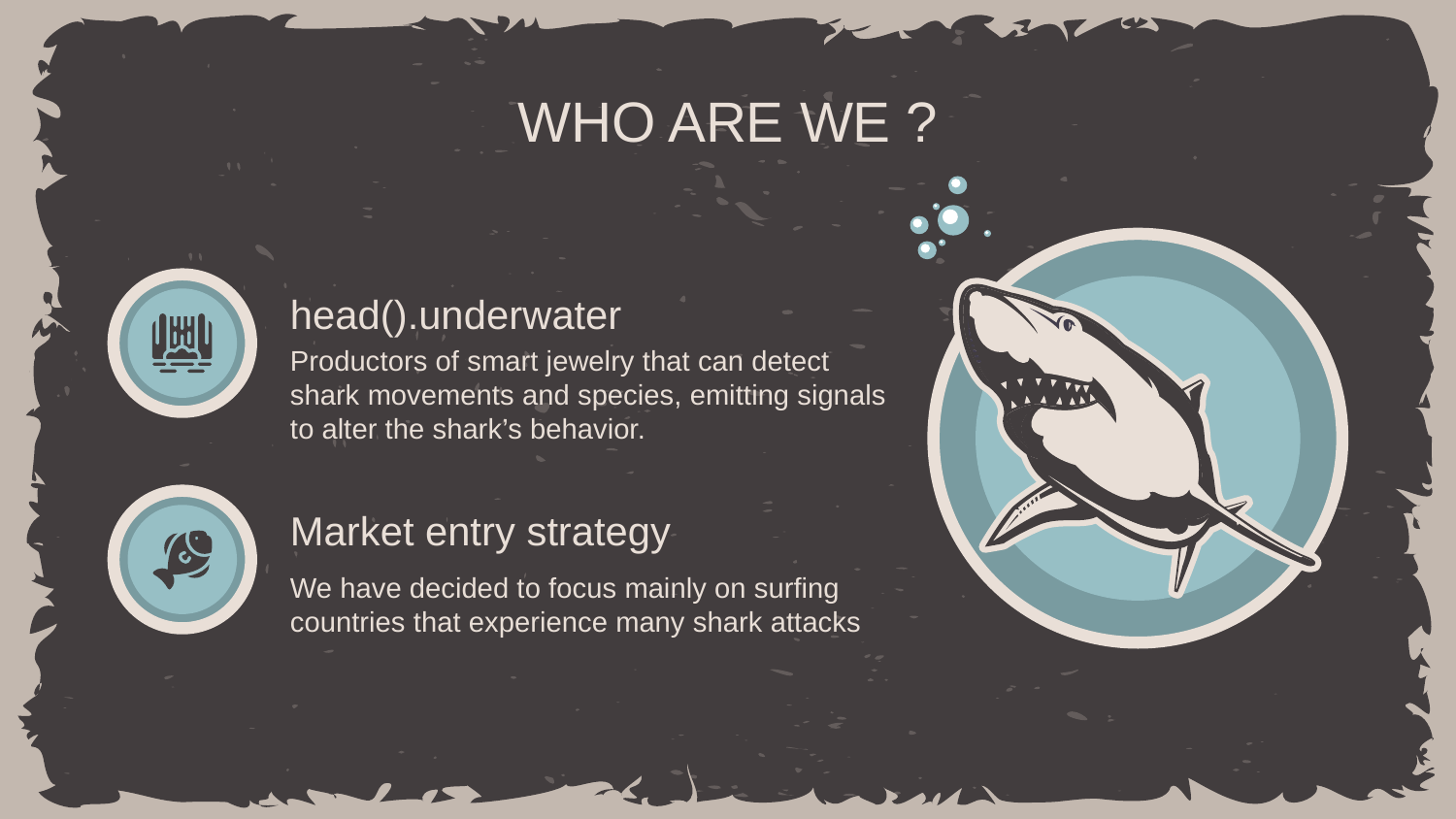

# WHO ARE WE ?

head().underwater

Productors of smart jewelry that can detect shark movements and species, emitting signals to alter the shark’s behavior.

Market entry strategy

We have decided to focus mainly on surfing countries that experience many shark attacks